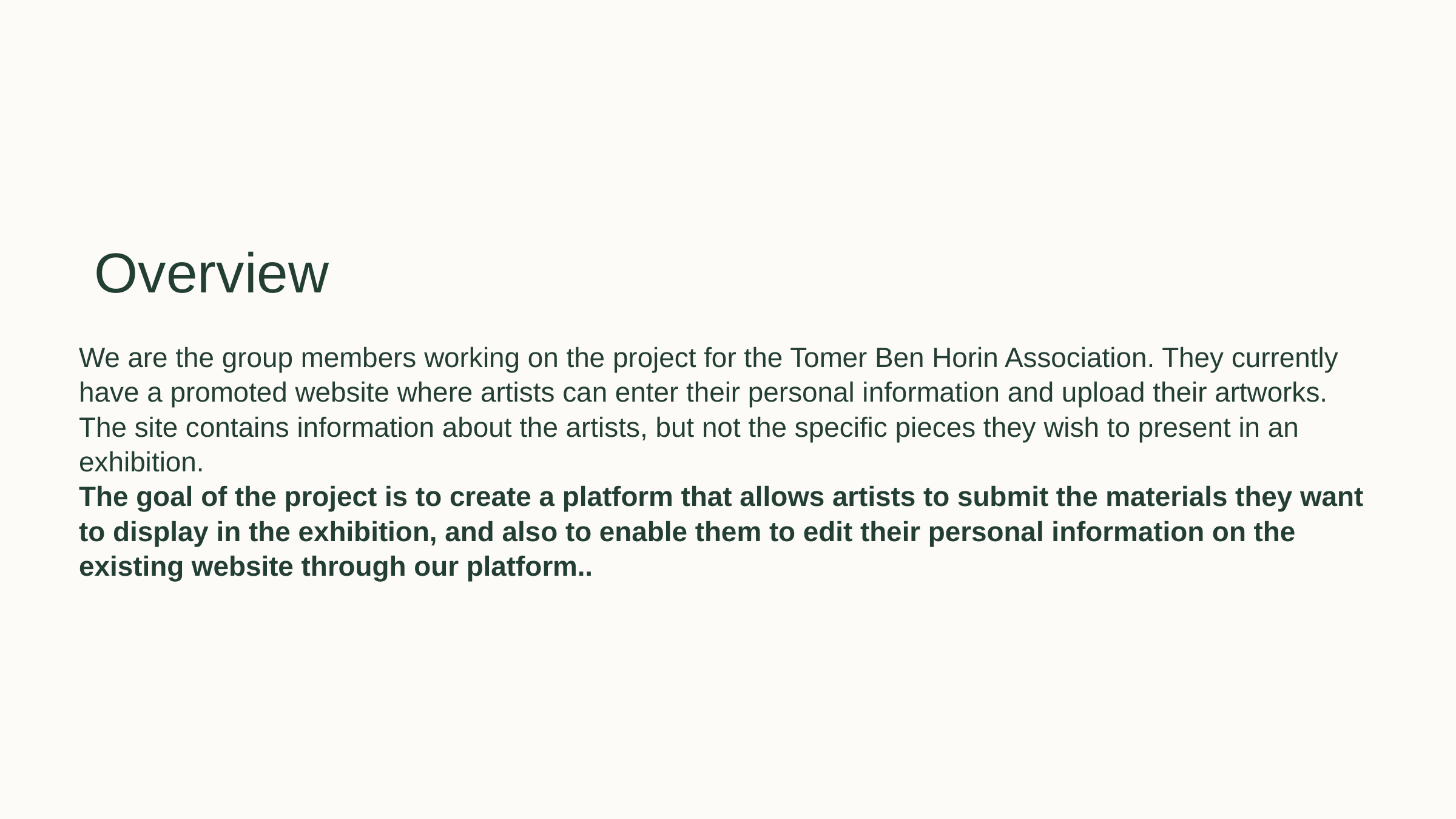

Overview
We are the group members working on the project for the Tomer Ben Horin Association. They currently have a promoted website where artists can enter their personal information and upload their artworks. The site contains information about the artists, but not the specific pieces they wish to present in an exhibition.
The goal of the project is to create a platform that allows artists to submit the materials they want to display in the exhibition, and also to enable them to edit their personal information on the existing website through our platform..